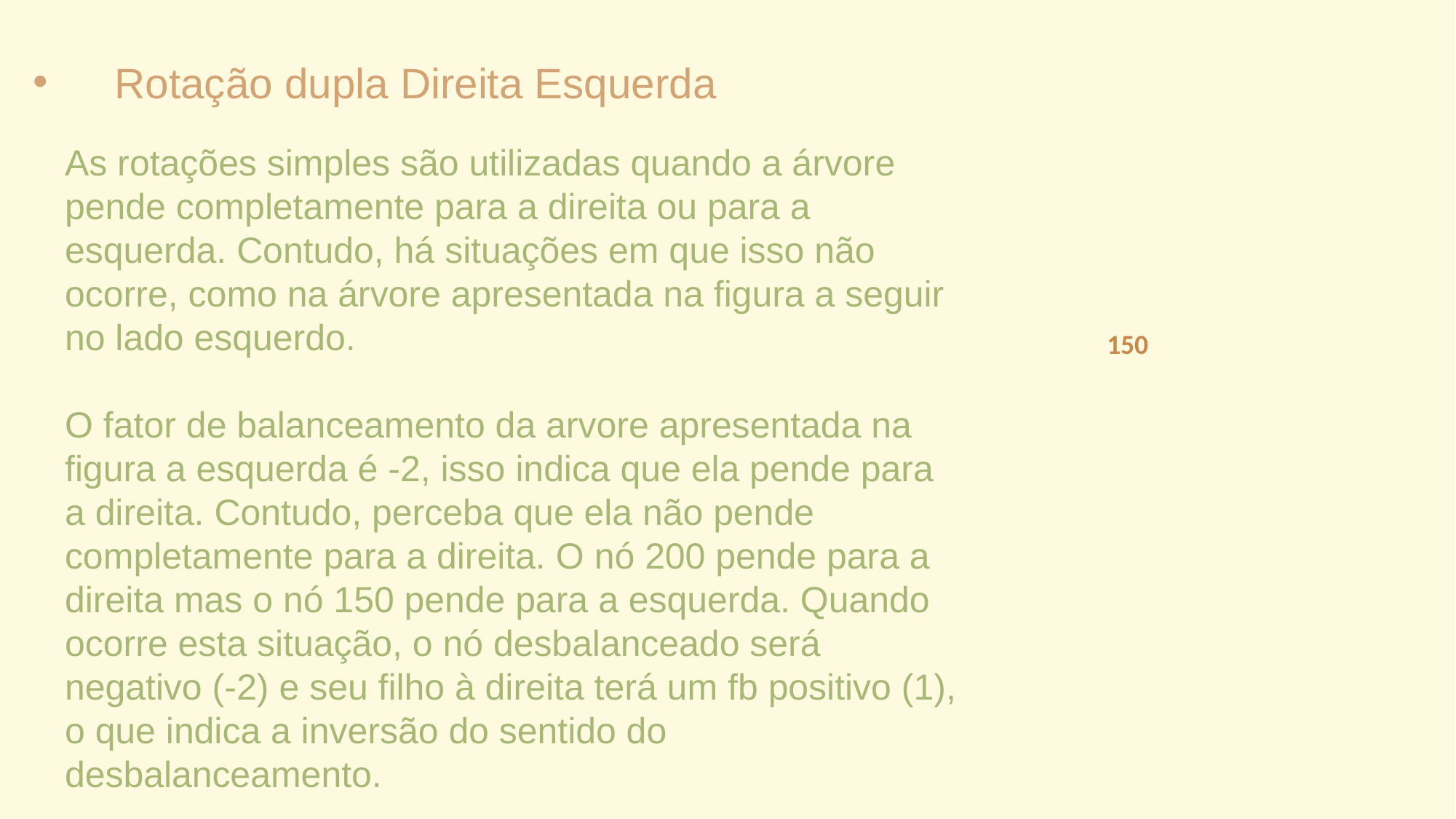

Rotação dupla Direita Esquerda
As rotações simples são utilizadas quando a árvore pende completamente para a direita ou para a esquerda. Contudo, há situações em que isso não ocorre, como na árvore apresentada na figura a seguir no lado esquerdo.

O fator de balanceamento da arvore apresentada na figura a esquerda é -2, isso indica que ela pende para a direita. Contudo, perceba que ela não pende completamente para a direita. O nó 200 pende para a direita mas o nó 150 pende para a esquerda. Quando ocorre esta situação, o nó desbalanceado será negativo (-2) e seu filho à direita terá um fb positivo (1), o que indica a inversão do sentido do desbalanceamento.

150